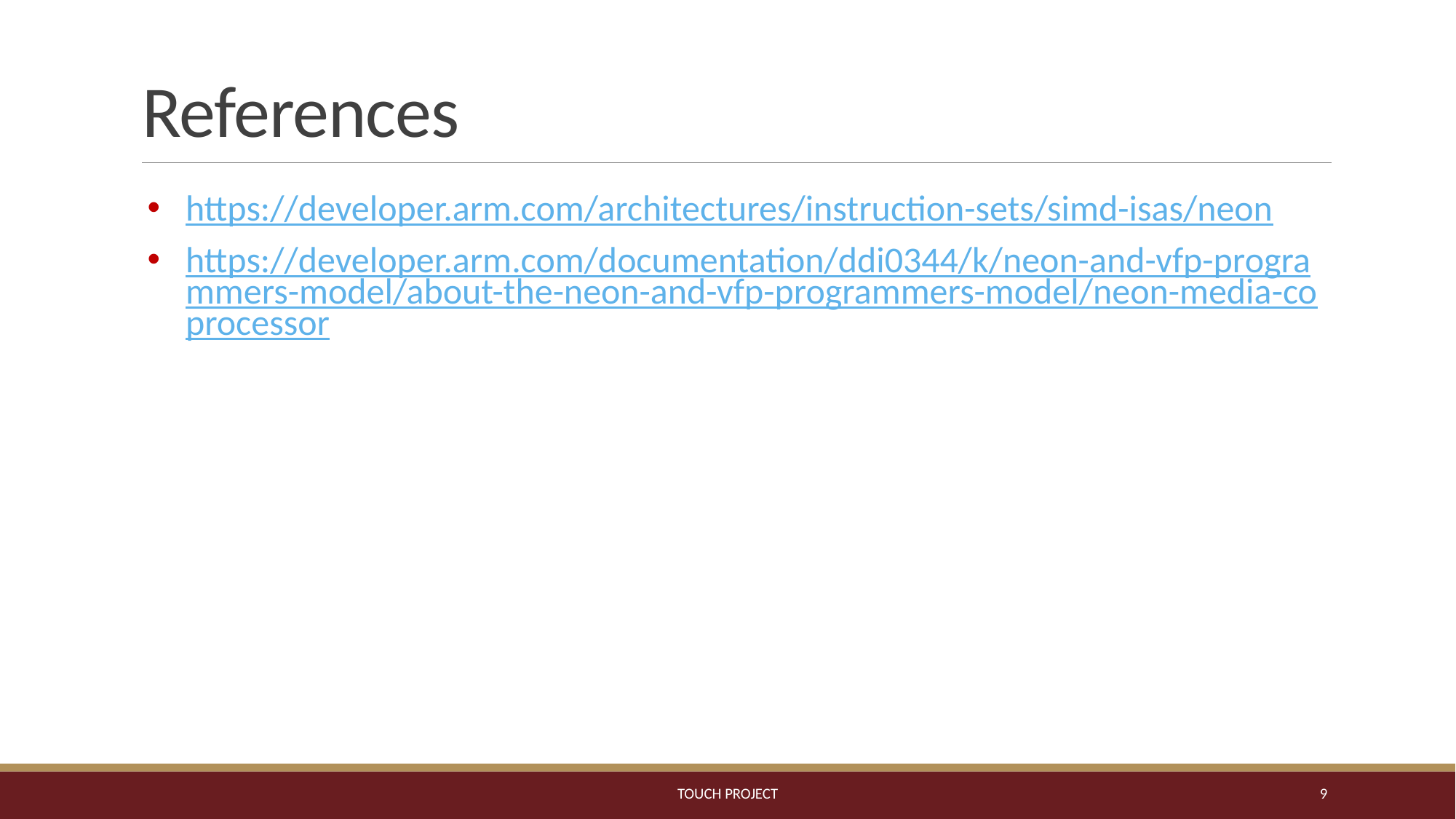

# References
https://developer.arm.com/architectures/instruction-sets/simd-isas/neon
https://developer.arm.com/documentation/ddi0344/k/neon-and-vfp-programmers-model/about-the-neon-and-vfp-programmers-model/neon-media-coprocessor

ToUCH Project
9